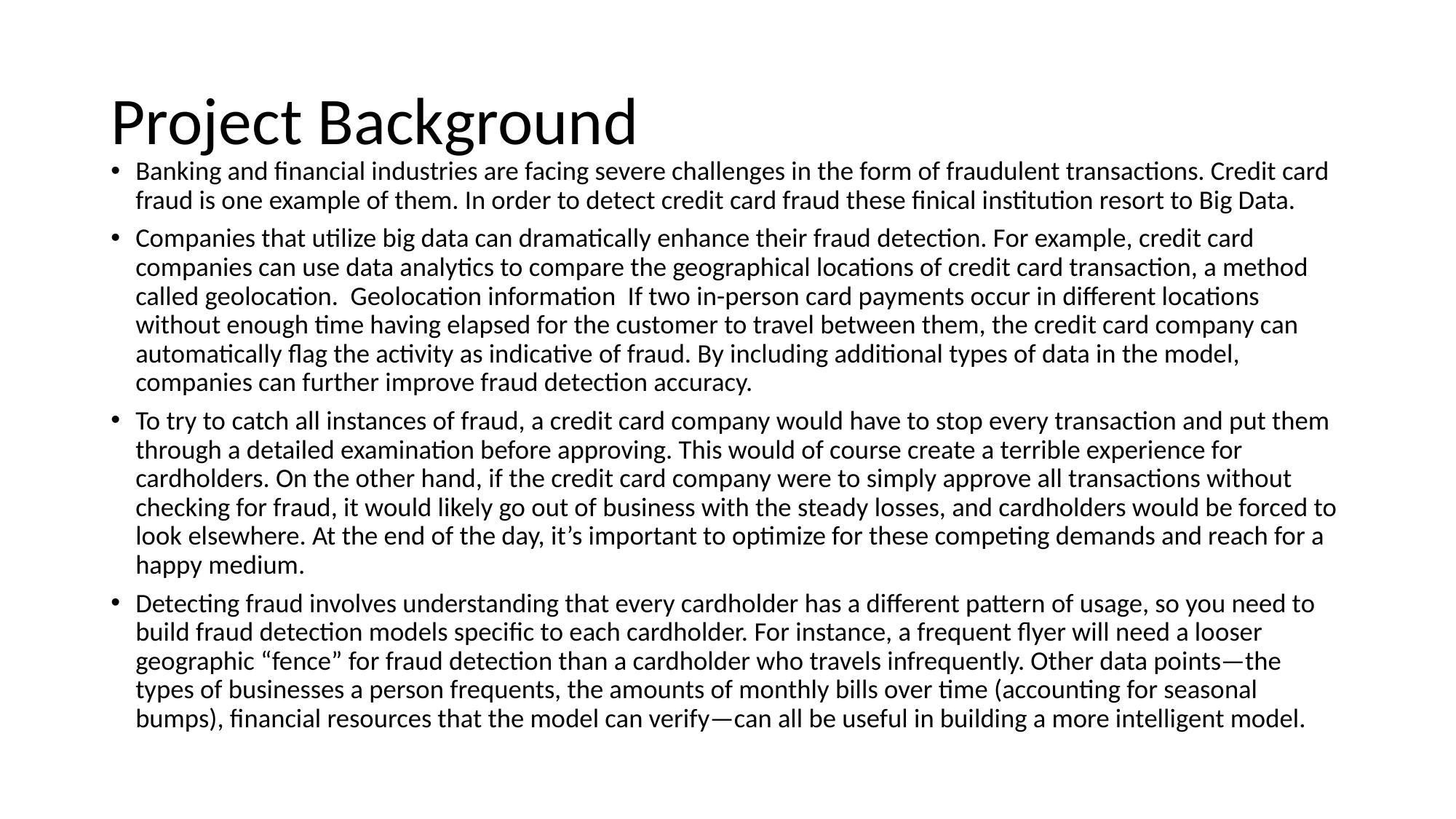

# Project Background
Banking and financial industries are facing severe challenges in the form of fraudulent transactions. Credit card fraud is one example of them. In order to detect credit card fraud these finical institution resort to Big Data.
Companies that utilize big data can dramatically enhance their fraud detection. For example, credit card companies can use data analytics to compare the geographical locations of credit card transaction, a method called geolocation.  Geolocation information  If two in-person card payments occur in different locations without enough time having elapsed for the customer to travel between them, the credit card company can automatically flag the activity as indicative of fraud. By including additional types of data in the model, companies can further improve fraud detection accuracy.
To try to catch all instances of fraud, a credit card company would have to stop every transaction and put them through a detailed examination before approving. This would of course create a terrible experience for cardholders. On the other hand, if the credit card company were to simply approve all transactions without checking for fraud, it would likely go out of business with the steady losses, and cardholders would be forced to look elsewhere. At the end of the day, it’s important to optimize for these competing demands and reach for a happy medium.
Detecting fraud involves understanding that every cardholder has a different pattern of usage, so you need to build fraud detection models specific to each cardholder. For instance, a frequent flyer will need a looser geographic “fence” for fraud detection than a cardholder who travels infrequently. Other data points—the types of businesses a person frequents, the amounts of monthly bills over time (accounting for seasonal bumps), financial resources that the model can verify—can all be useful in building a more intelligent model.